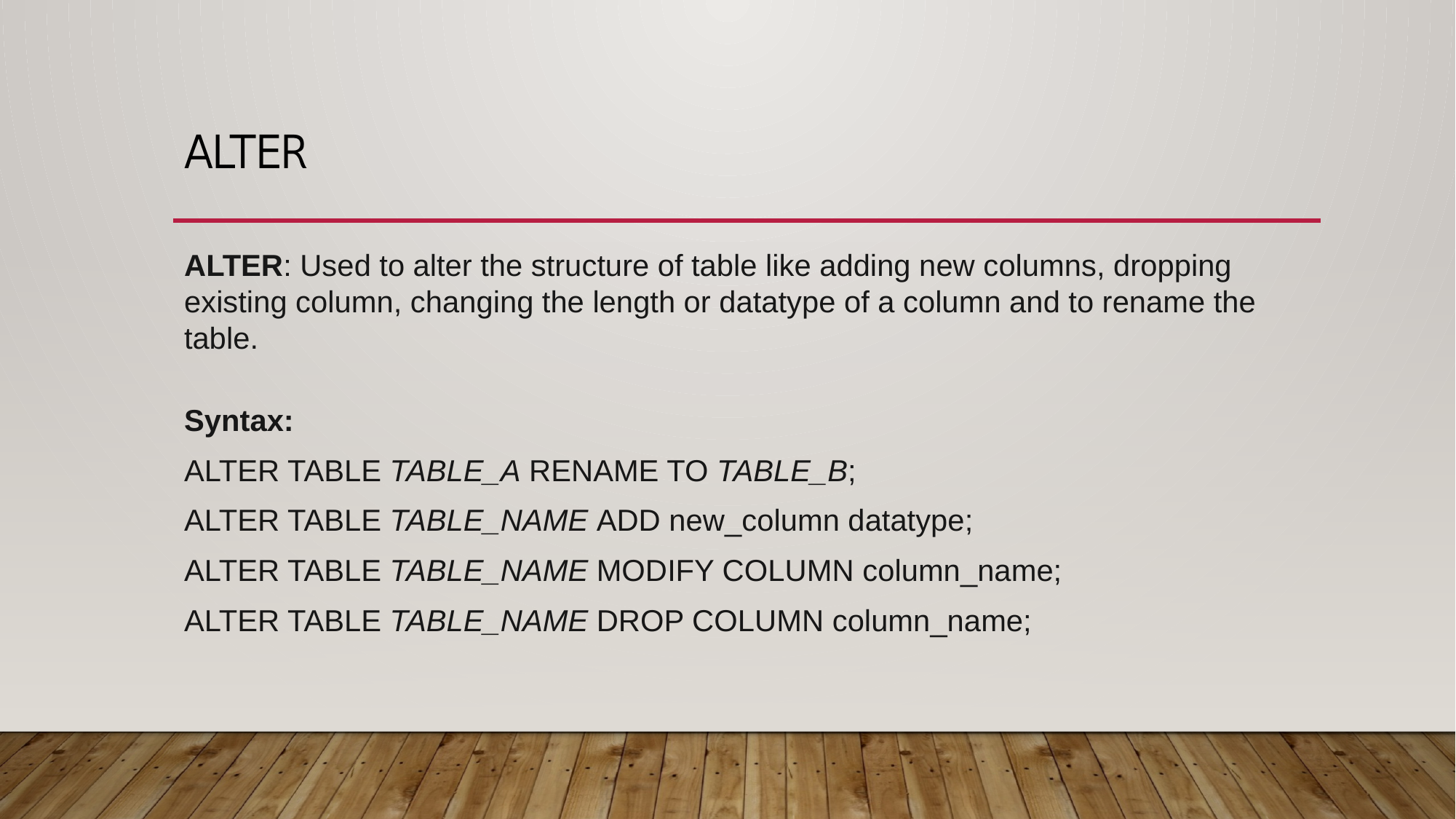

# ALTER
ALTER: Used to alter the structure of table like adding new columns, dropping existing column, changing the length or datatype of a column and to rename the table.

Syntax:
ALTER TABLE TABLE_A RENAME TO TABLE_B;
ALTER TABLE TABLE_NAME ADD new_column datatype;
ALTER TABLE TABLE_NAME MODIFY COLUMN column_name;
ALTER TABLE TABLE_NAME DROP COLUMN column_name;